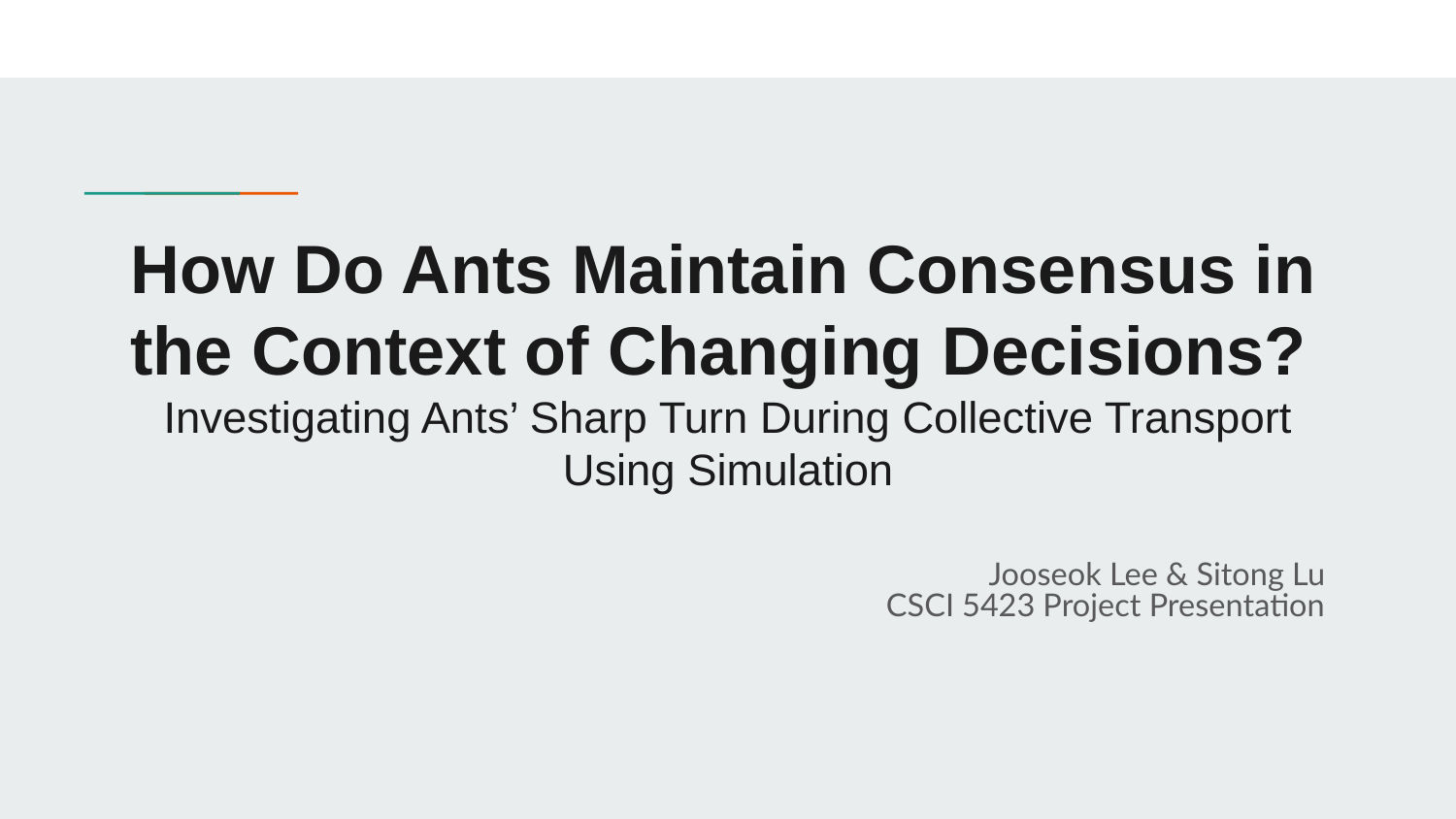

# How Do Ants Maintain Consensus in the Context of Changing Decisions?
Investigating Ants’ Sharp Turn During Collective Transport Using Simulation
Jooseok Lee & Sitong Lu
CSCI 5423 Project Presentation